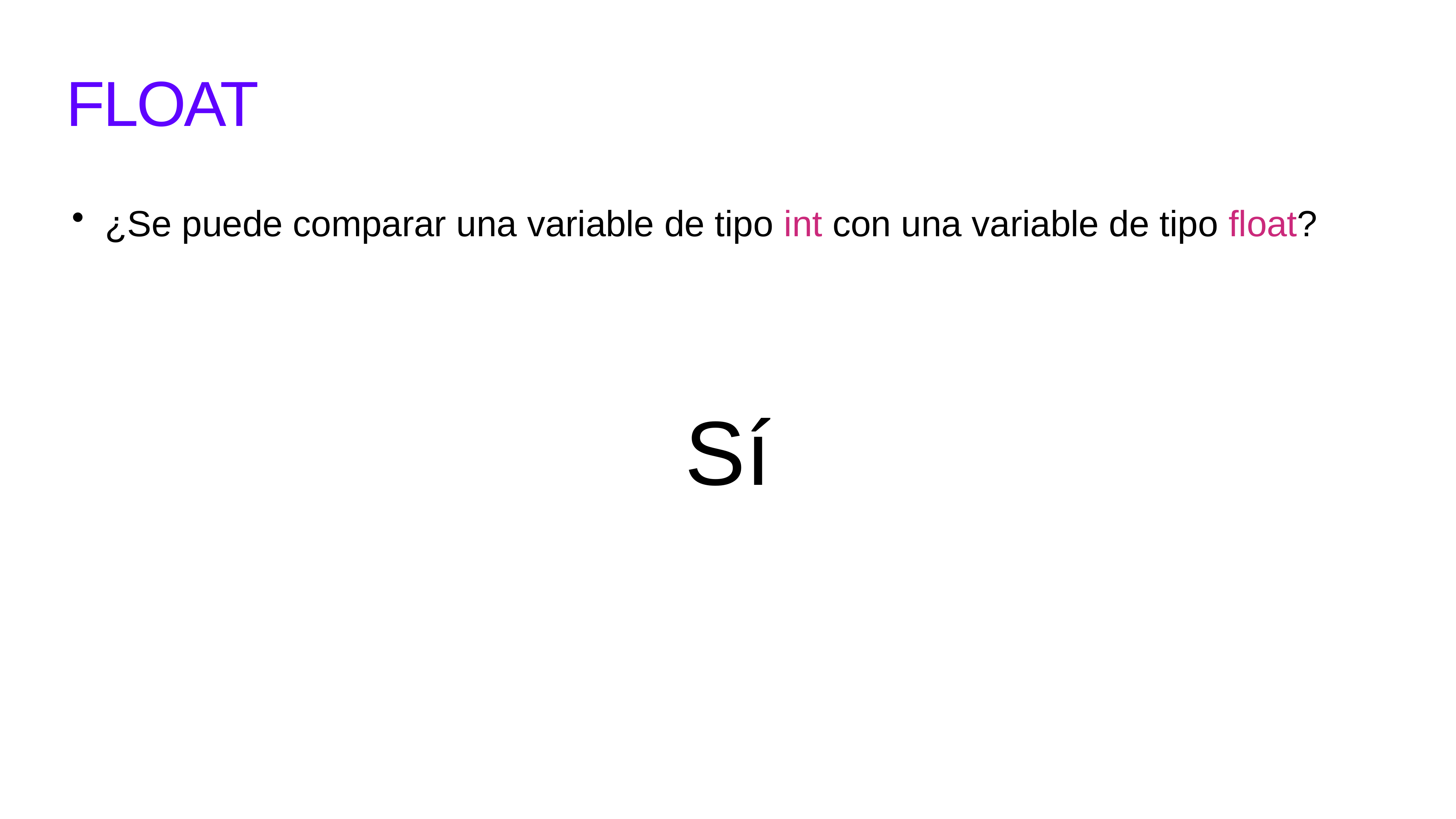

FLOAT
¿Se puede comparar una variable de tipo int con una variable de tipo float?
Sí